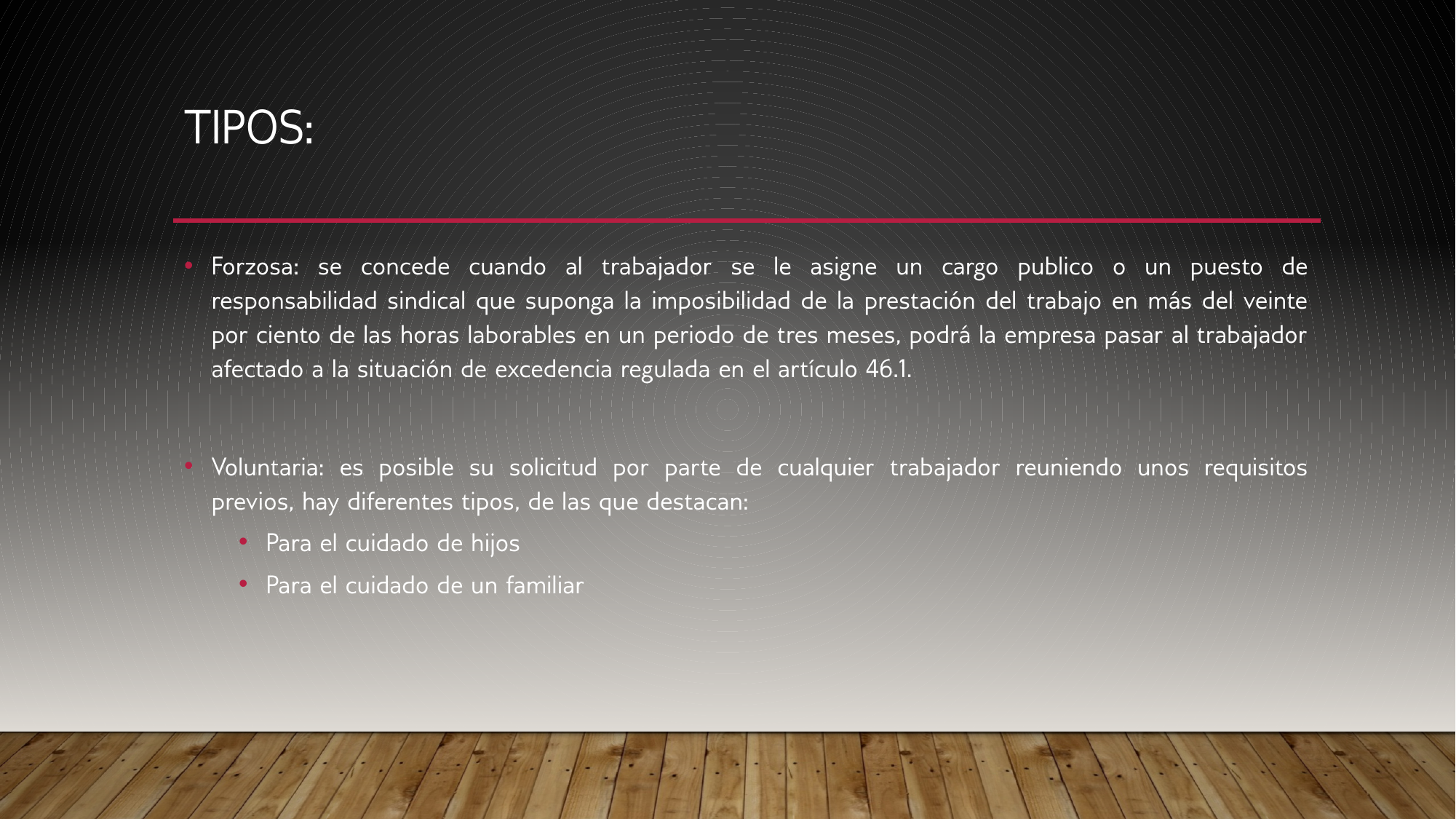

# Tipos:
Forzosa: se concede cuando al trabajador se le asigne un cargo publico o un puesto de responsabilidad sindical que suponga la imposibilidad de la prestación del trabajo en más del veinte por ciento de las horas laborables en un periodo de tres meses, podrá la empresa pasar al trabajador afectado a la situación de excedencia regulada en el artículo 46.1.

Voluntaria: es posible su solicitud por parte de cualquier trabajador reuniendo unos requisitos previos, hay diferentes tipos, de las que destacan:
Para el cuidado de hijos
Para el cuidado de un familiar